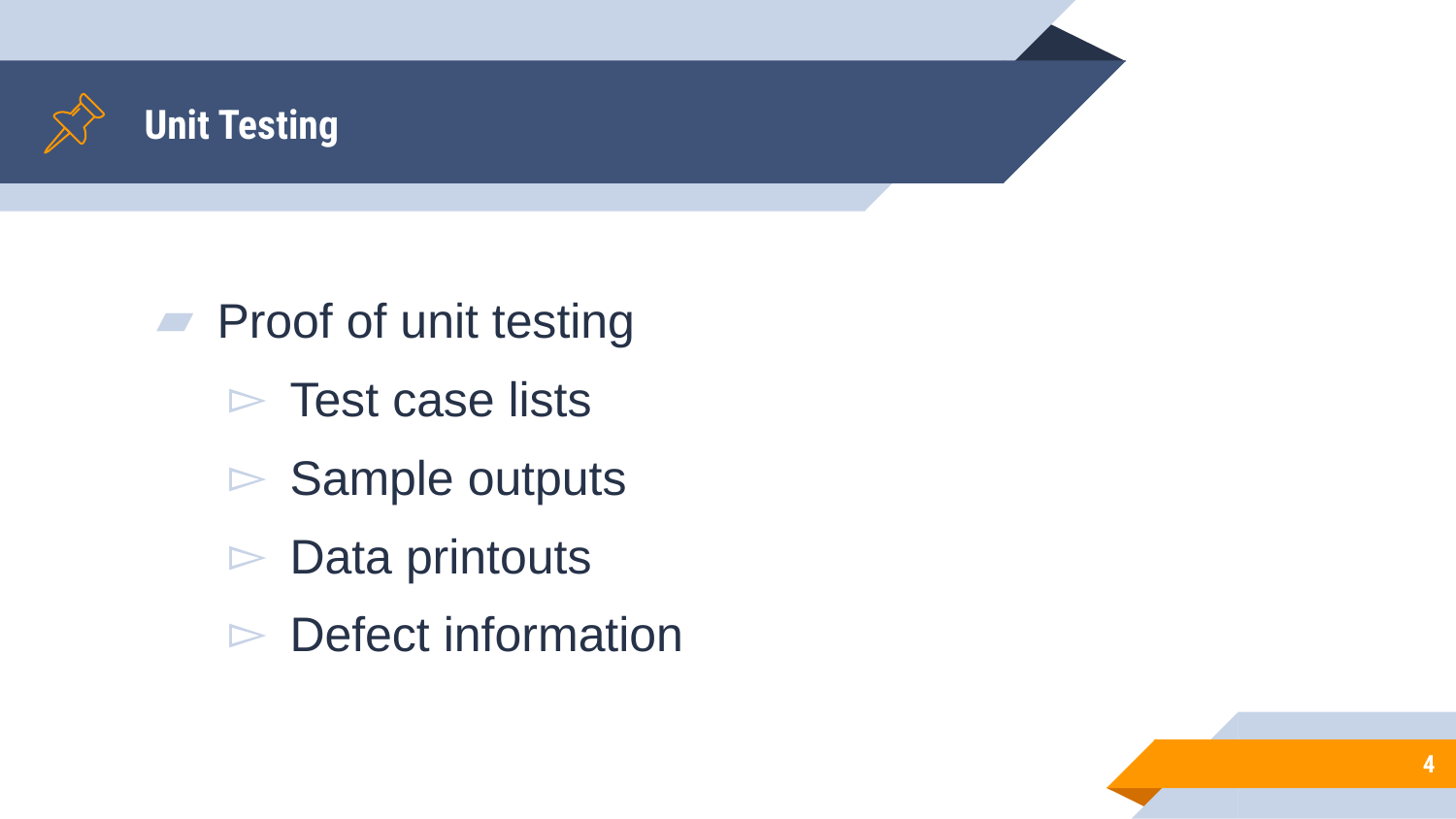

# Unit Testing

Proof of unit testing
Test case lists
Sample outputs
Data printouts
Defect information
4